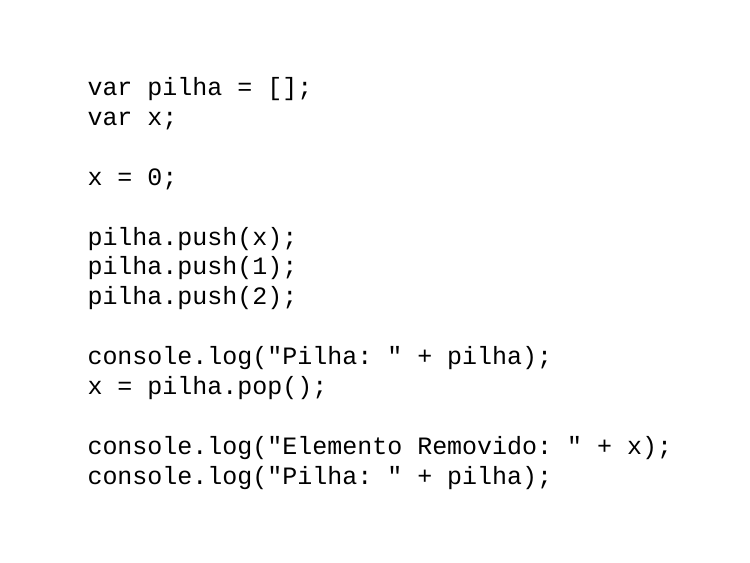

var pilha = [];
var x;
x = 0;
pilha.push(x);
pilha.push(1);
pilha.push(2);
console.log("Pilha: " + pilha);
x = pilha.pop();
console.log("Elemento Removido: " + x);
console.log("Pilha: " + pilha);